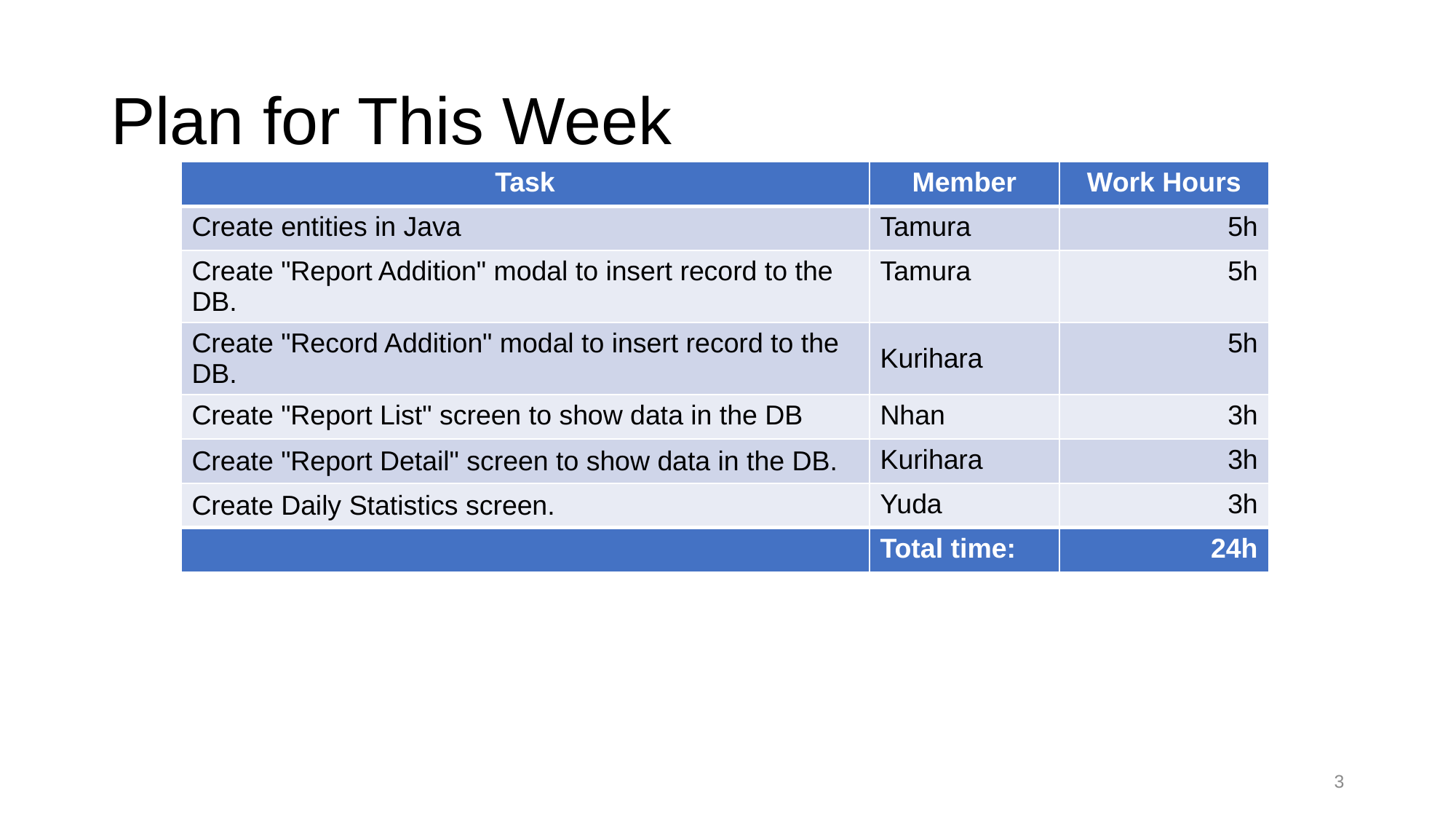

# Plan for This Week
| Task | Member | Work Hours |
| --- | --- | --- |
| Create entities in Java | Tamura | 5h |
| Create "Report Addition" modal to insert record to the DB. | Tamura | 5h |
| Create "Record Addition" modal to insert record to the DB. | Kurihara | 5h |
| Create "Report List" screen to show data in the DB | Nhan | 3h |
| Create "Report Detail" screen to show data in the DB. | Kurihara | 3h |
| Create Daily Statistics screen. | Yuda | 3h |
|  | Total time: | 24h |
3